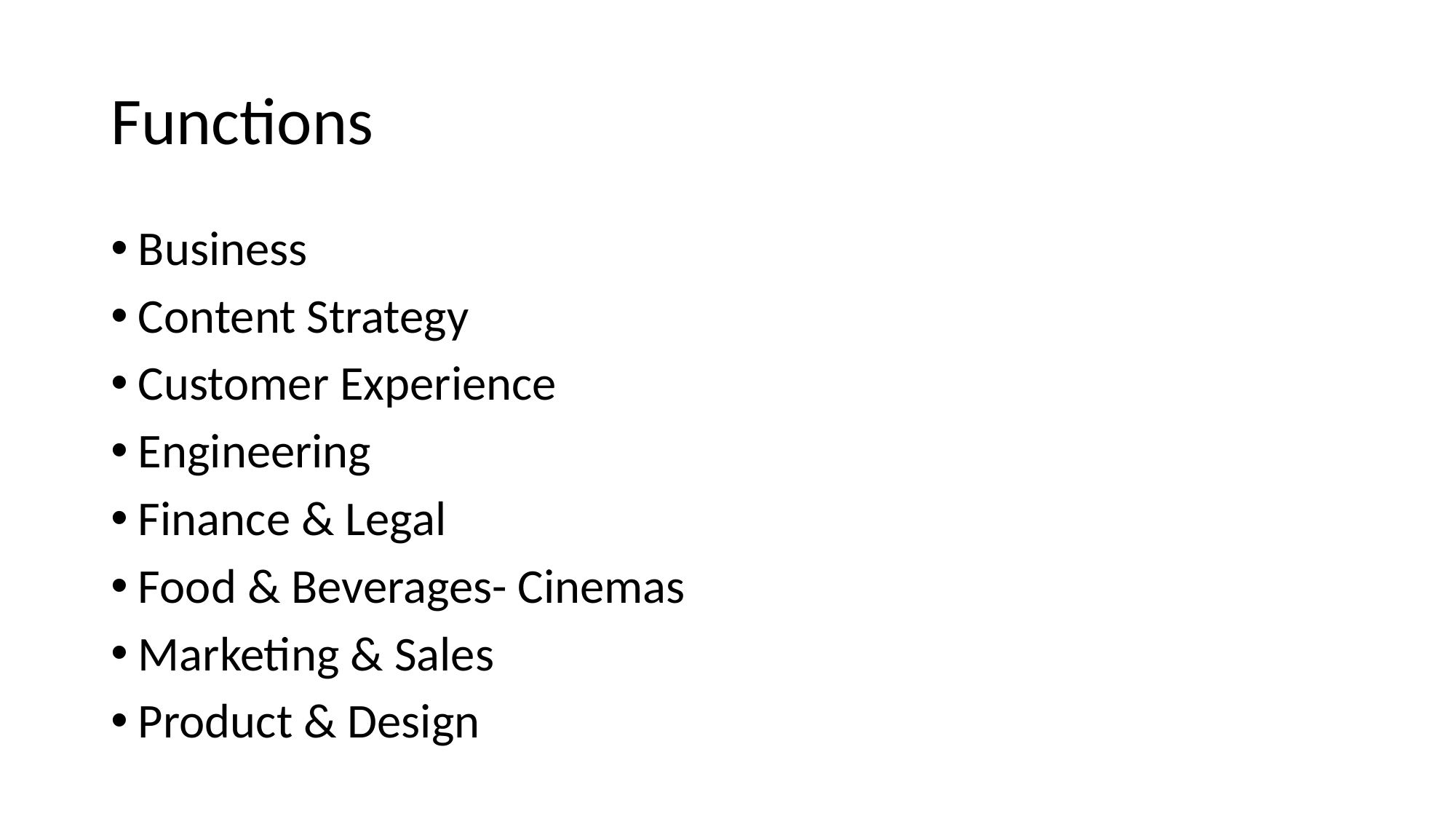

# Functions
Business
Content Strategy
Customer Experience
Engineering
Finance & Legal
Food & Beverages- Cinemas
Marketing & Sales
Product & Design